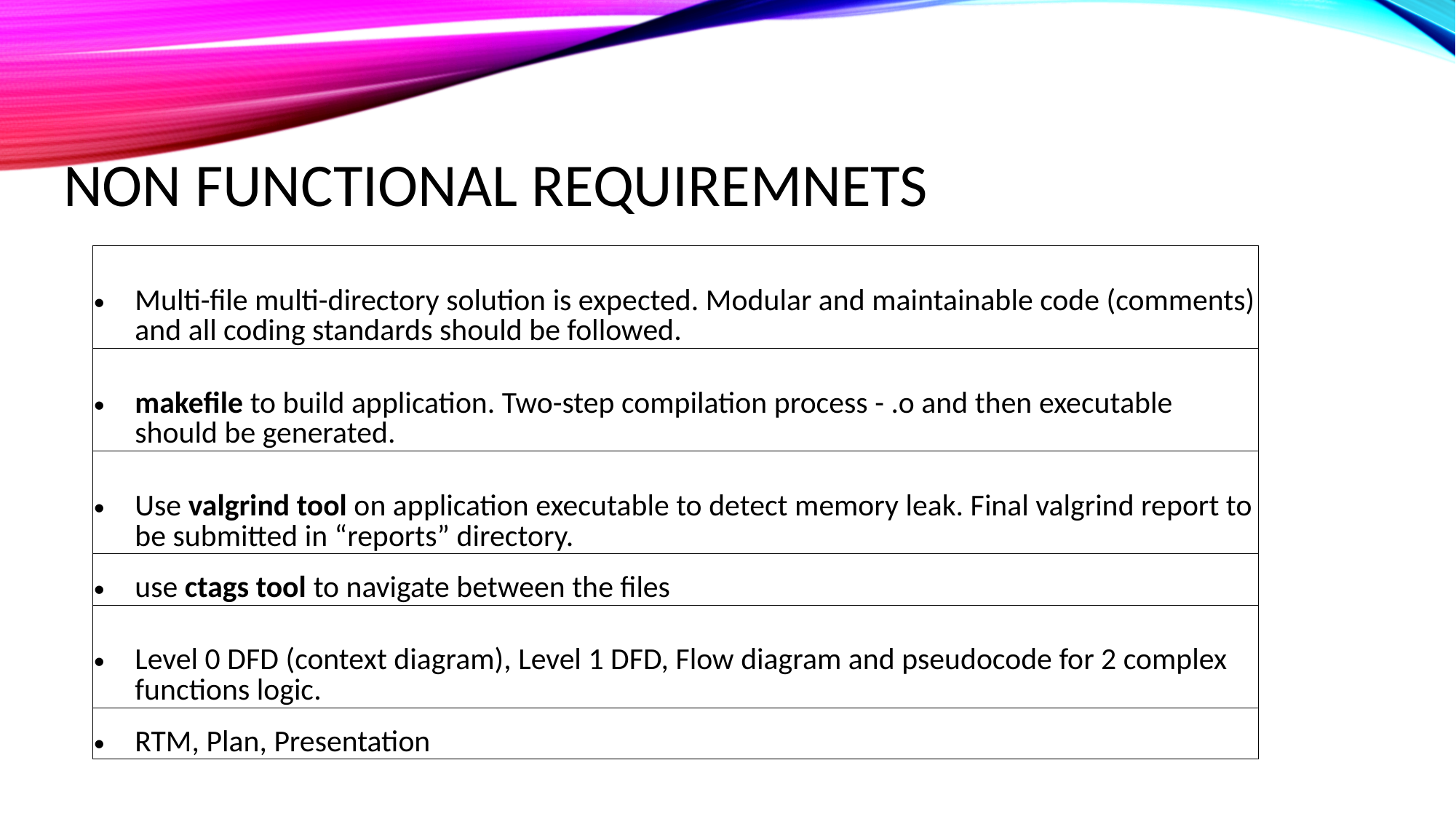

# Non functional requiremnets
| Multi-file multi-directory solution is expected. Modular and maintainable code (comments) and all coding standards should be followed. |
| --- |
| makefile to build application. Two-step compilation process - .o and then executable should be generated. |
| Use valgrind tool on application executable to detect memory leak. Final valgrind report to be submitted in “reports” directory. |
| use ctags tool to navigate between the files |
| Level 0 DFD (context diagram), Level 1 DFD, Flow diagram and pseudocode for 2 complex functions logic. |
| RTM, Plan, Presentation |